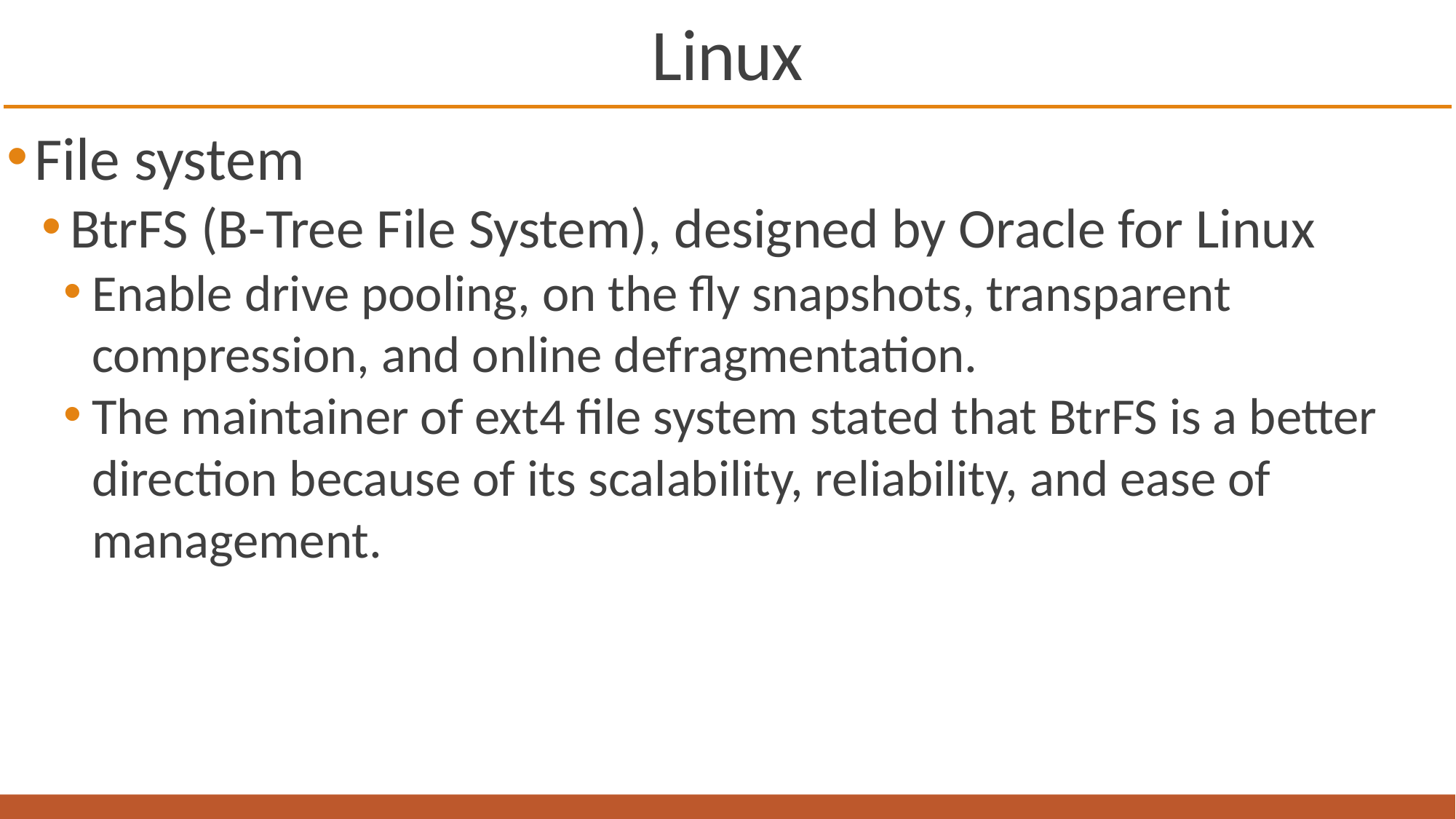

# Linux
File system
BtrFS (B-Tree File System), designed by Oracle for Linux
Enable drive pooling, on the fly snapshots, transparent compression, and online defragmentation.
The maintainer of ext4 file system stated that BtrFS is a better direction because of its scalability, reliability, and ease of management.